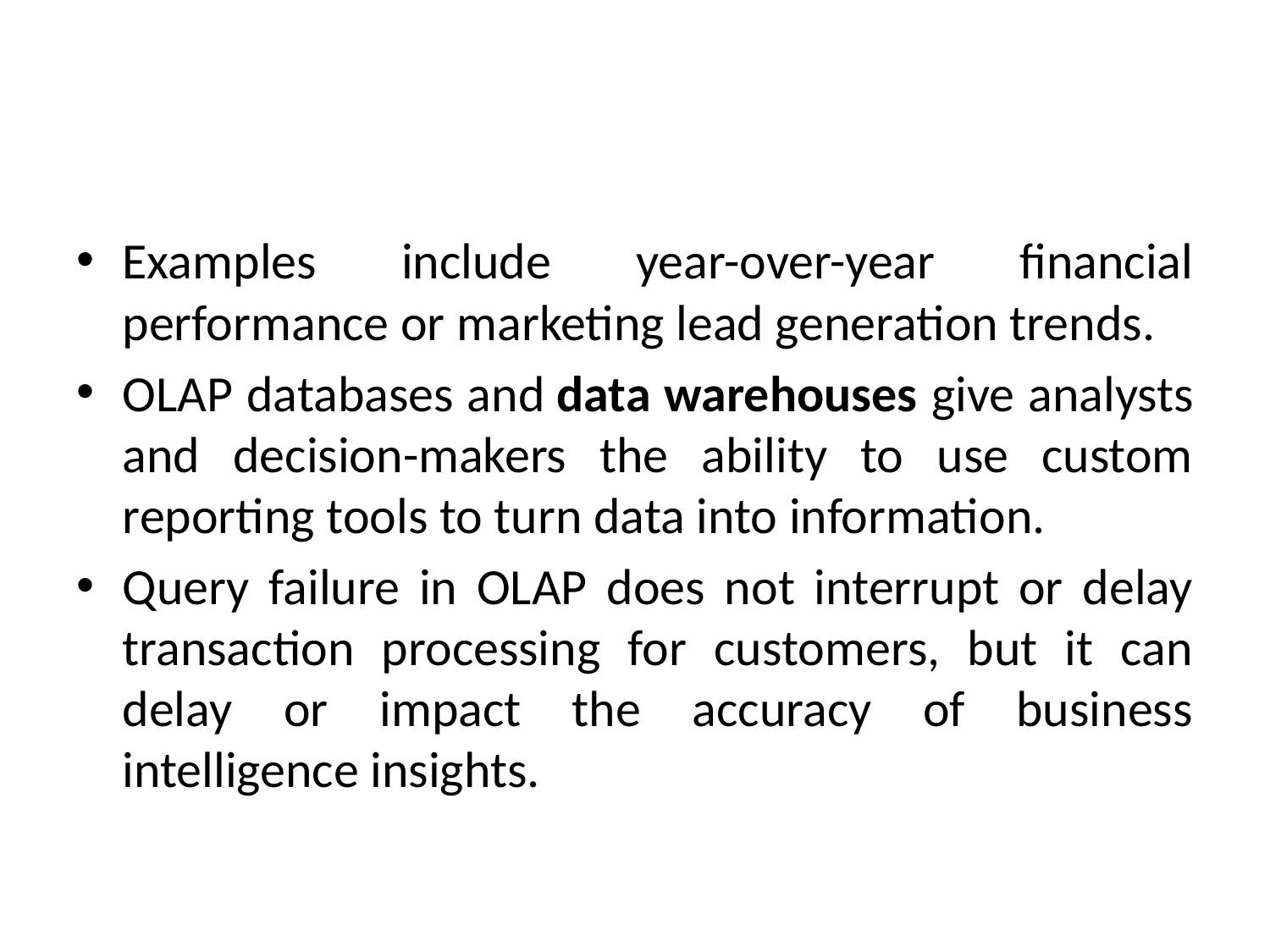

#
Examples include year-over-year financial performance or marketing lead generation trends.
OLAP databases and data warehouses give analysts and decision-makers the ability to use custom reporting tools to turn data into information.
Query failure in OLAP does not interrupt or delay transaction processing for customers, but it can delay or impact the accuracy of business intelligence insights.